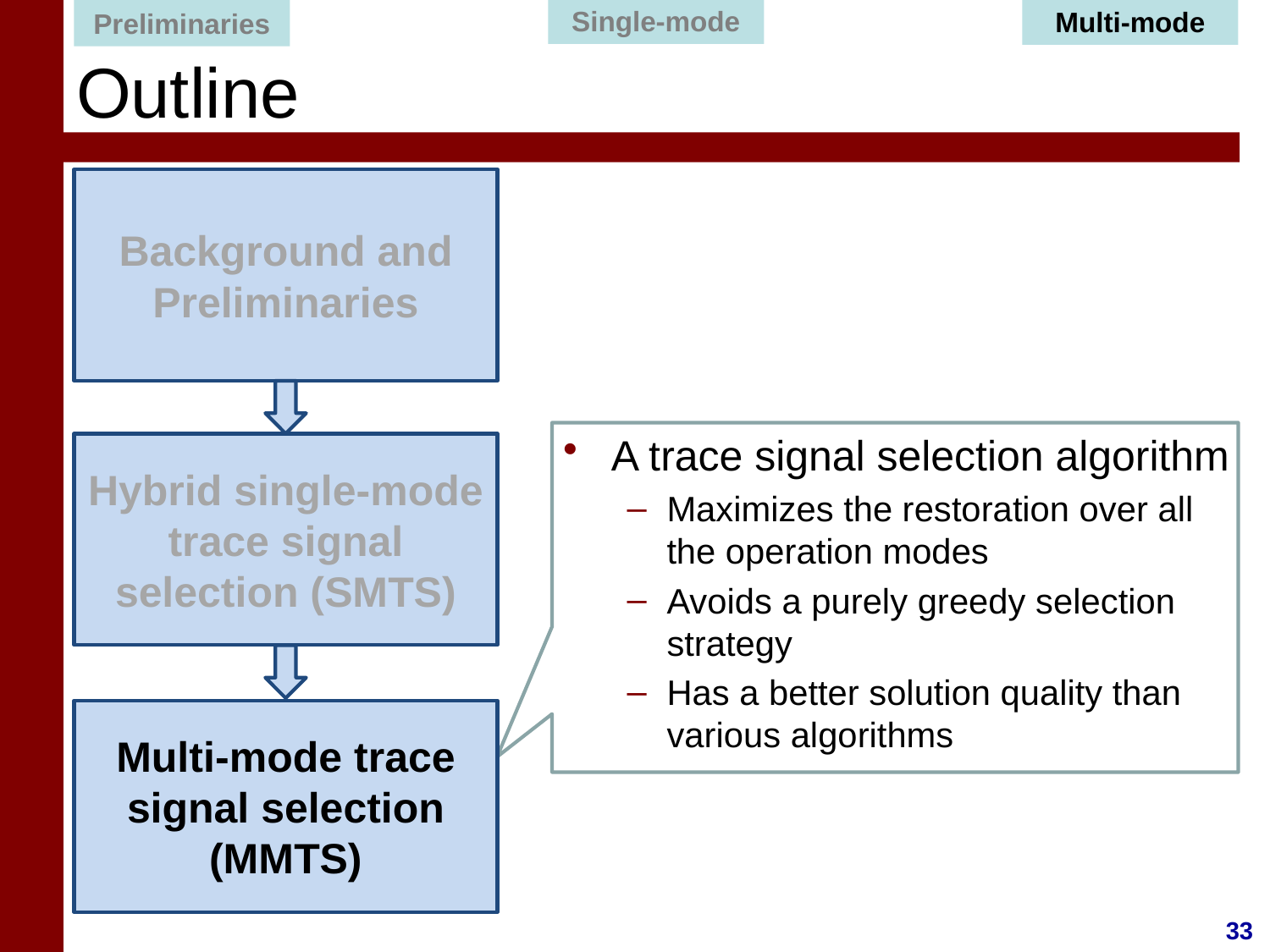

Single-mode
Multi-mode
Preliminaries
# Outline
Background and Preliminaries

Hybrid single-mode trace signal selection (SMTS)

Multi-mode trace signal selection (MMTS)
A trace signal selection algorithm
Maximizes the restoration over all the operation modes
Avoids a purely greedy selection strategy
Has a better solution quality than various algorithms